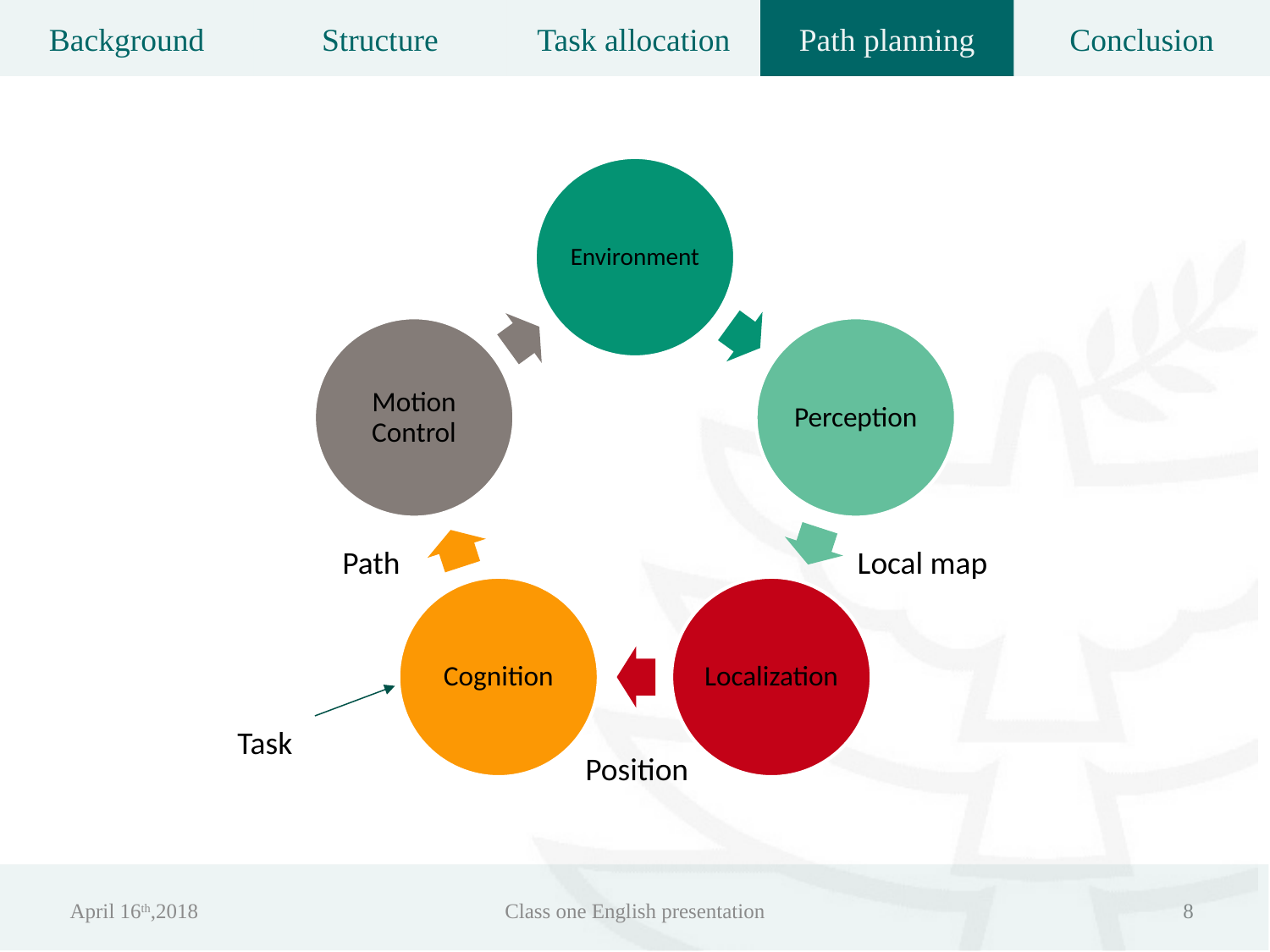

Environment

Perception

Localization

Cognition

Motion Control

Path
Local map
Task
Position
April 16th,2018
Class one English presentation
8